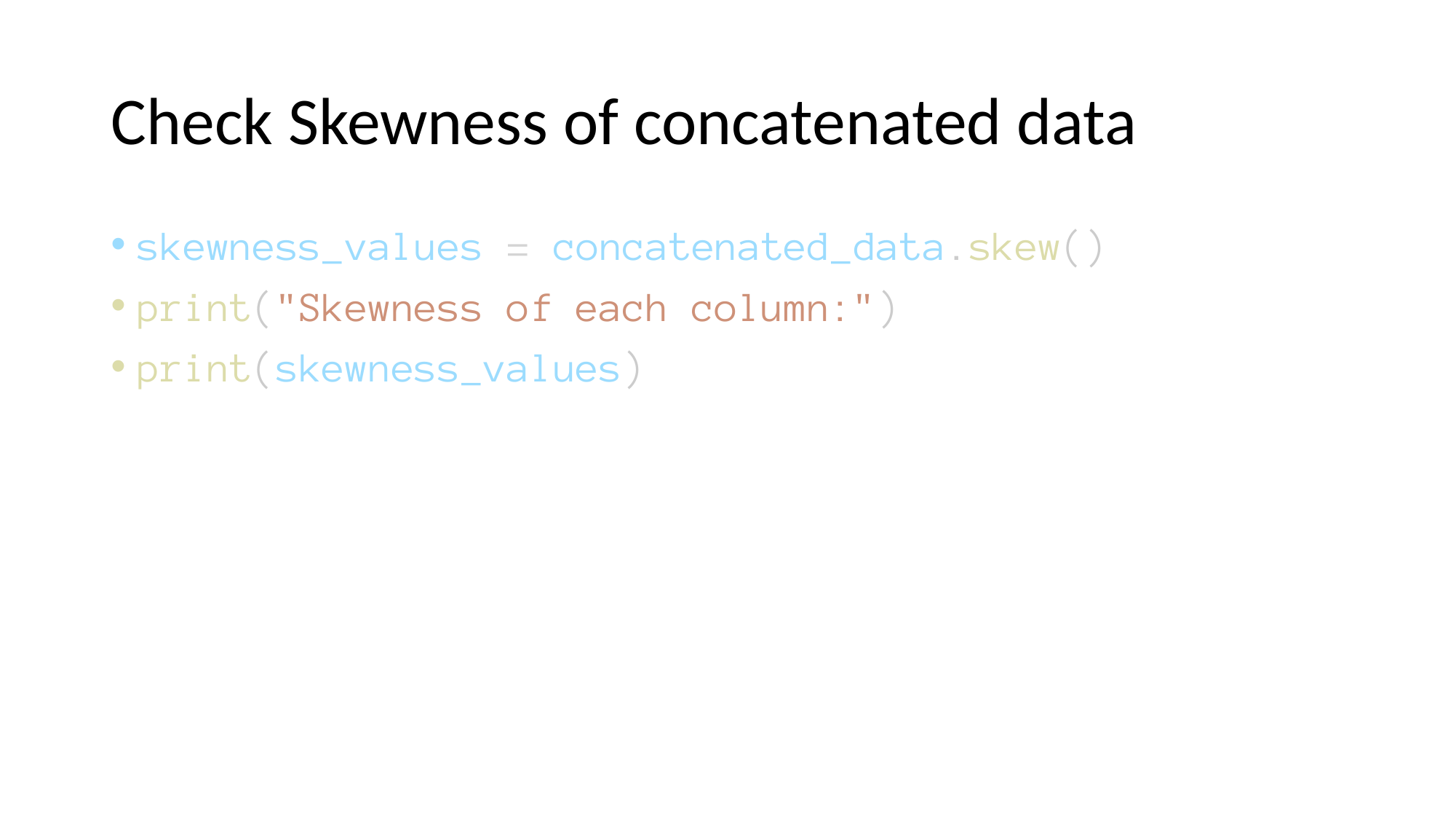

# Check Skewness of concatenated data
skewness_values = concatenated_data.skew()
print("Skewness of each column:")
print(skewness_values)